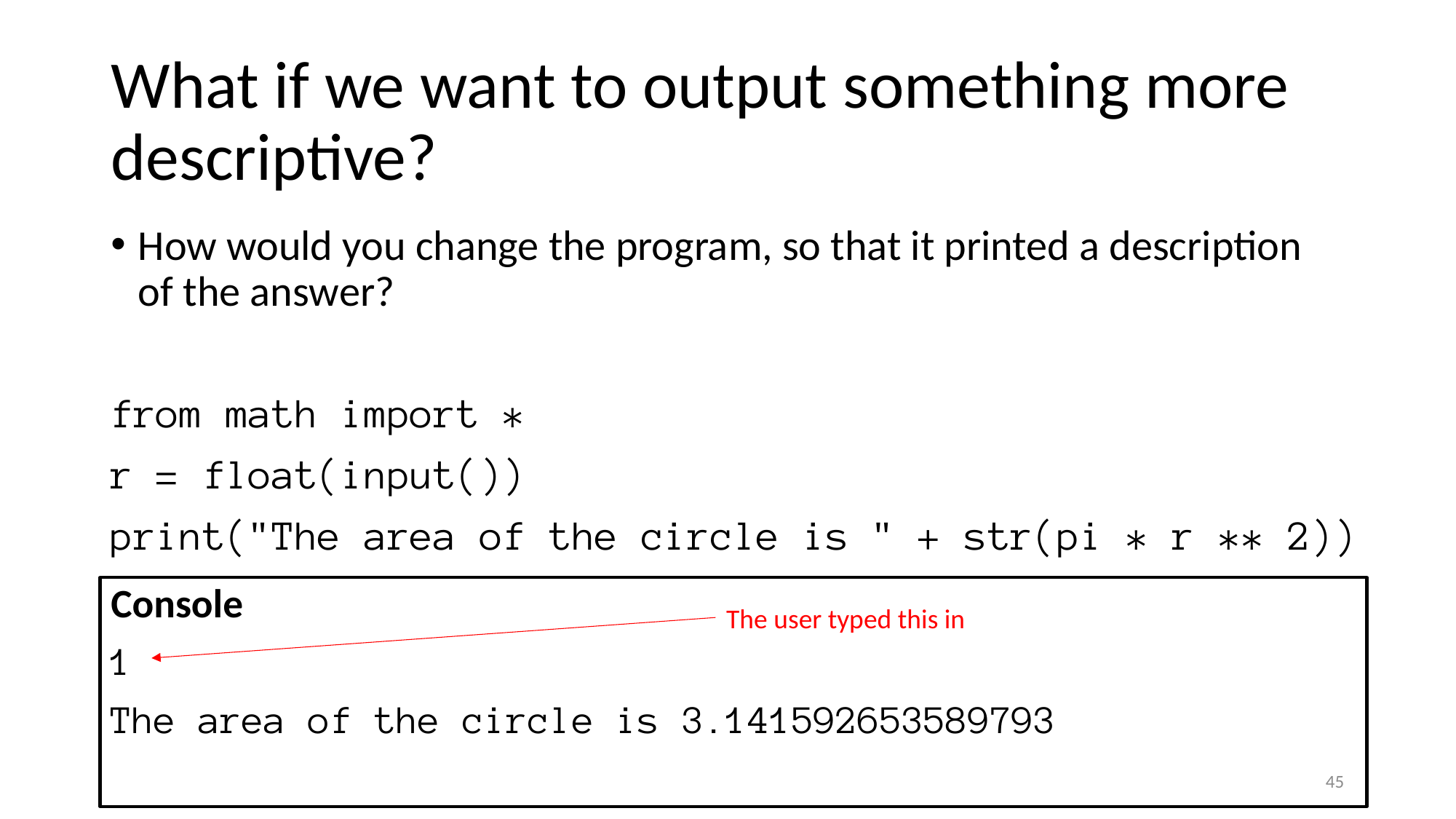

# What if we want to output something more descriptive?
How would you change the program, so that it printed a description         of the answer?

from math import *
r = float(input())
print("The area of the circle is " + str(pi * r ** 2))

Console
1
The area of the circle is 3.141592653589793

The user typed this in
45